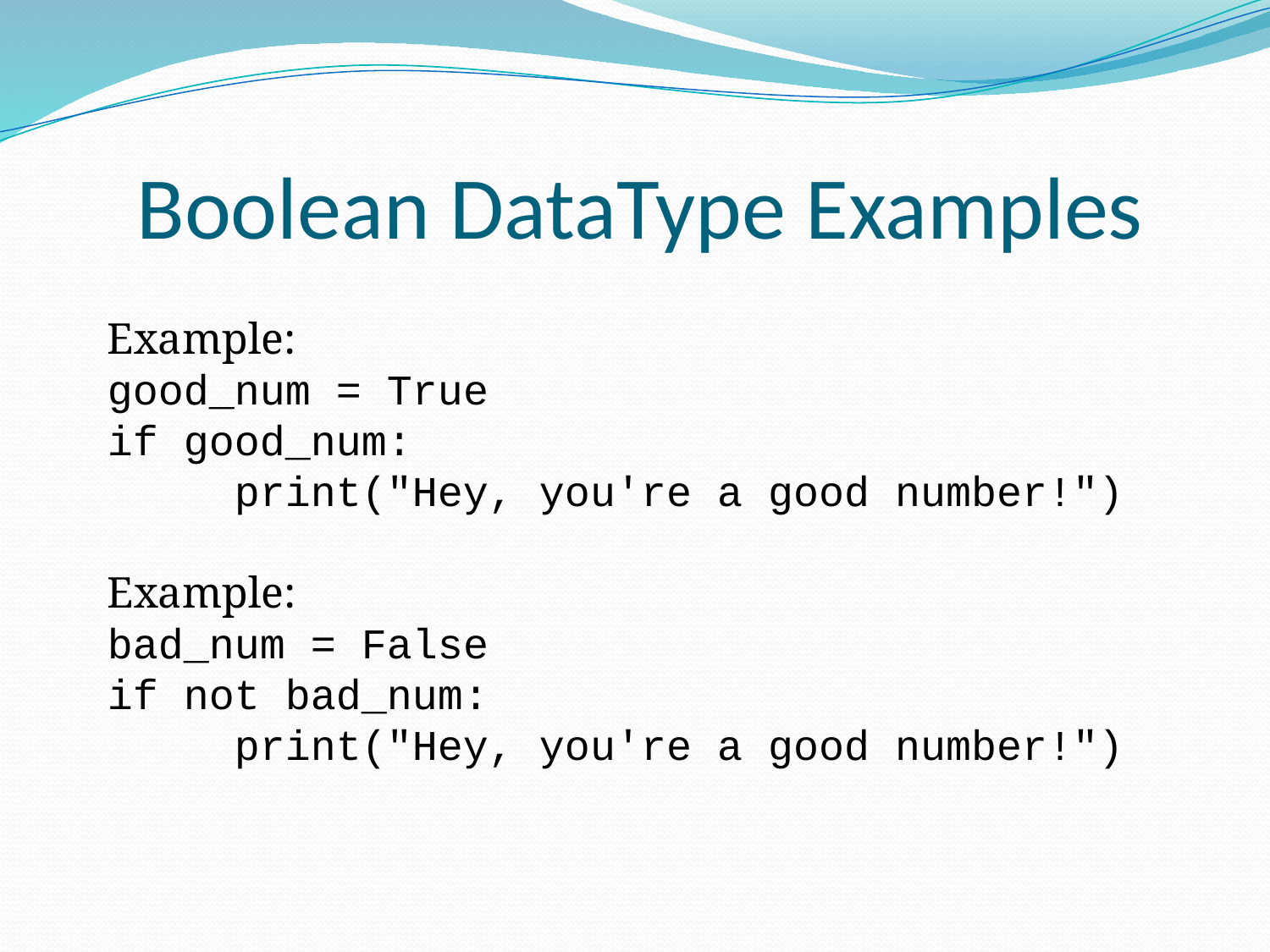

# Boolean DataType Examples
Example:
good_num = True
if good_num:
	print("Hey, you're a good number!")

Example:
bad_num = False
if not bad_num:
	print("Hey, you're a good number!")